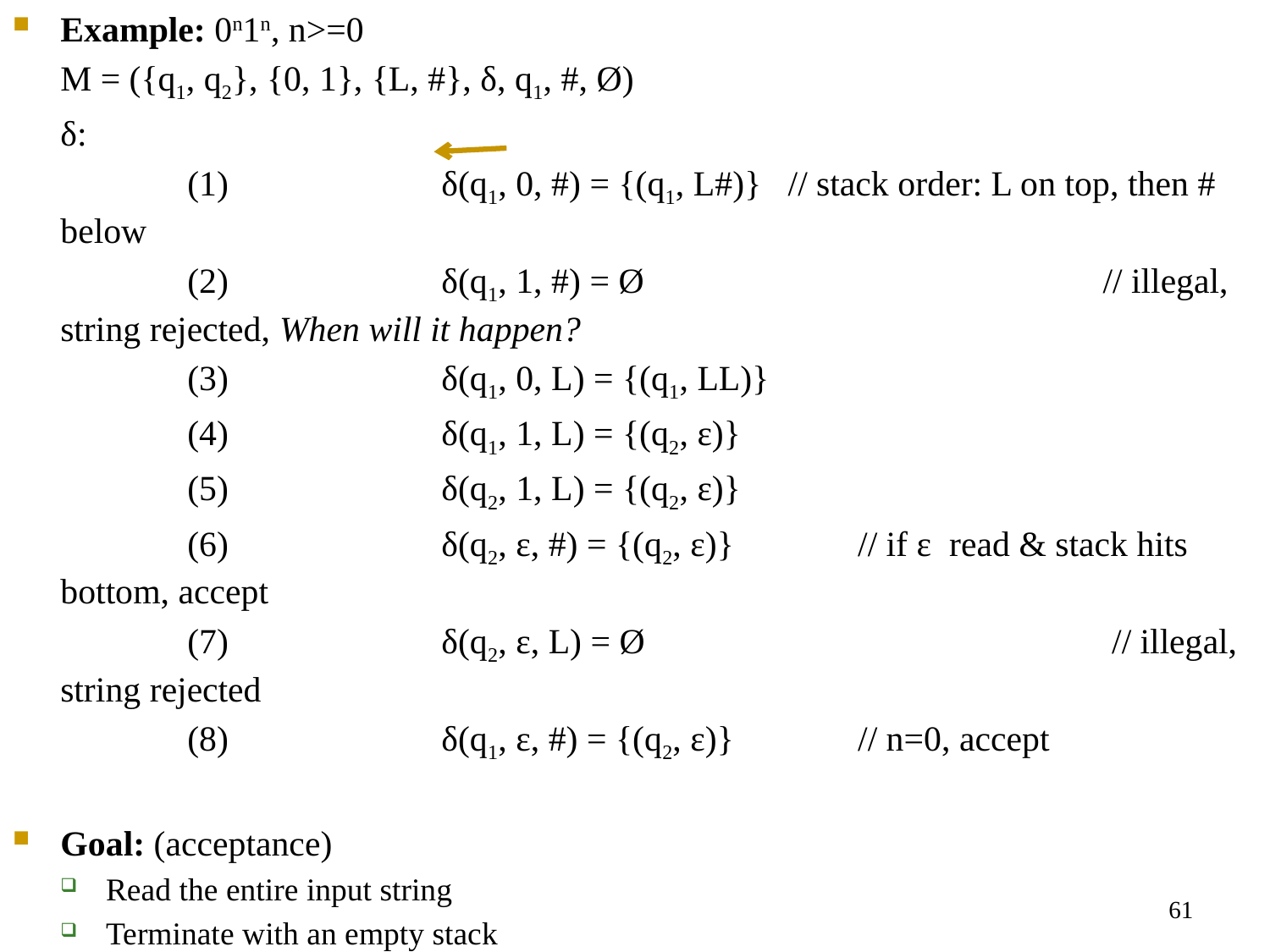

Example: 0n1n, n>=0
	M = ({q1, q2}, {0, 1}, {L, #}, δ, q1, #, Ø)
	δ:
		(1)		δ(q1, 0, #) = {(q1, L#)}   // stack order: L on top, then # below
		(2)		δ(q1, 1, #) = Ø				   // illegal, string rejected, When will it happen?
		(3)		δ(q1, 0, L) = {(q1, LL)}
		(4) 		δ(q1, 1, L) = {(q2, ε)}
		(5)		δ(q2, 1, L) = {(q2, ε)}
		(6)		δ(q2, ε, #) = {(q2, ε)}	    // if ε  read & stack hits bottom, accept
		(7)		δ(q2, ε, L) = Ø				    // illegal, string rejected
		(8)		δ(q1, ε, #) = {(q2, ε)}	    // n=0, accept

Goal: (acceptance)
Read the entire input string
Terminate with an empty stack

Informally, a string is accepted if there exists a computation that uses up all the input and leaves the stack empty.

61